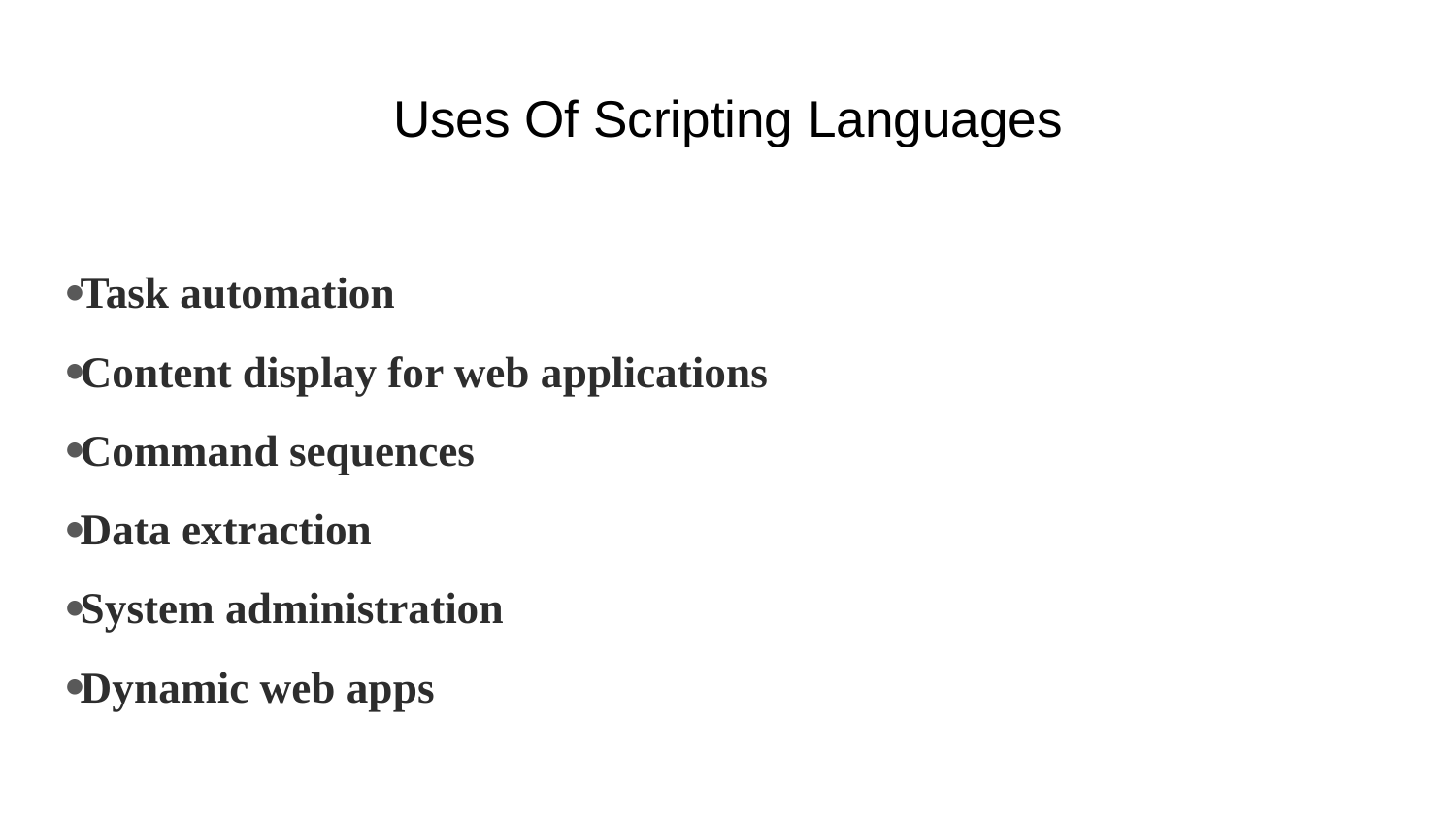

# Uses Of Scripting Languages

Task automation
Content display for web applications
Command sequences
Data extraction
System administration
Dynamic web apps